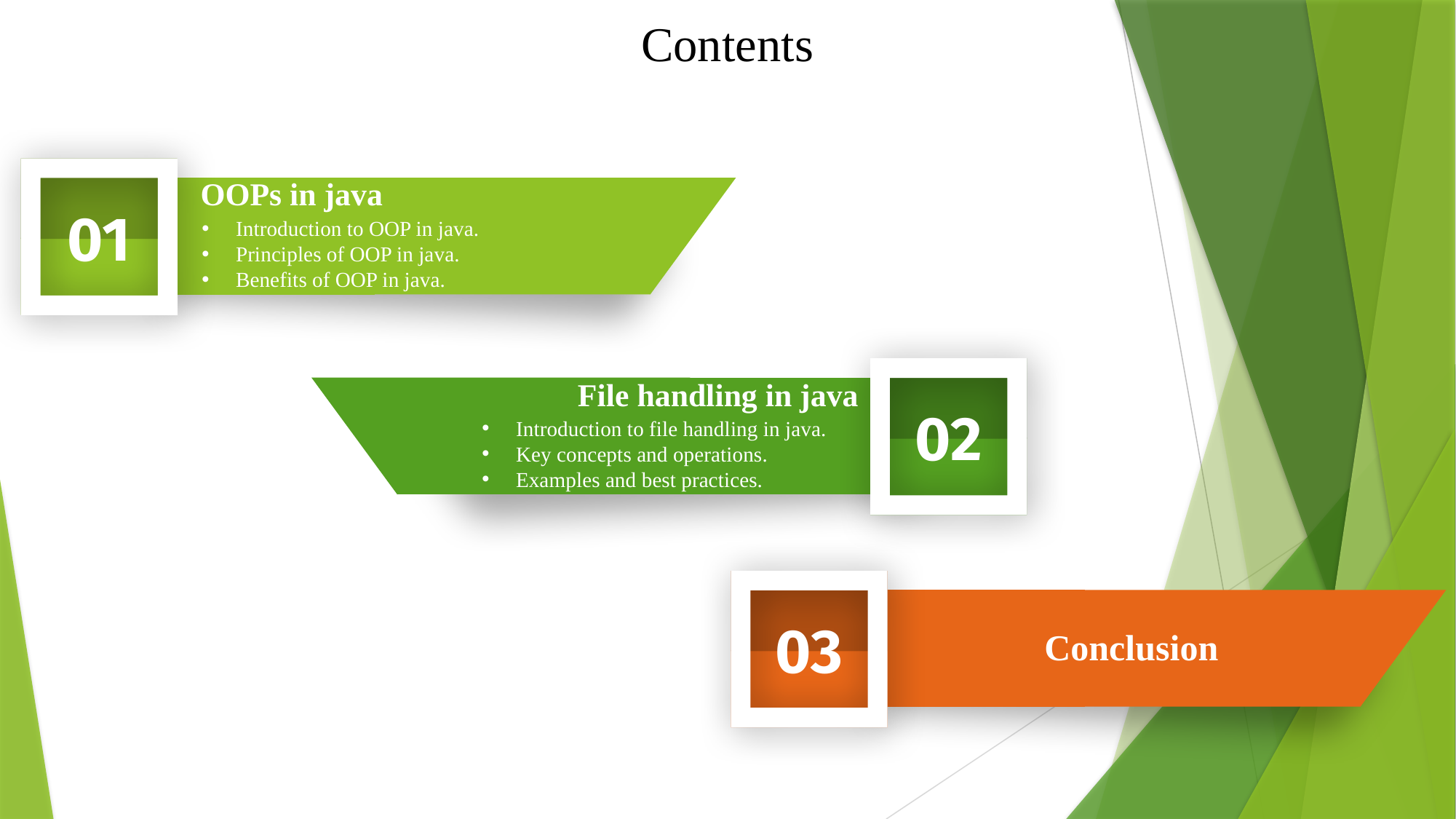

# Contents

OOPs in java
Introduction to OOP in java.
Principles of OOP in java.
Benefits of OOP in java.

01

File handling in java
Introduction to file handling in java.
Key concepts and operations.
Examples and best practices.

02

03

Conclusion